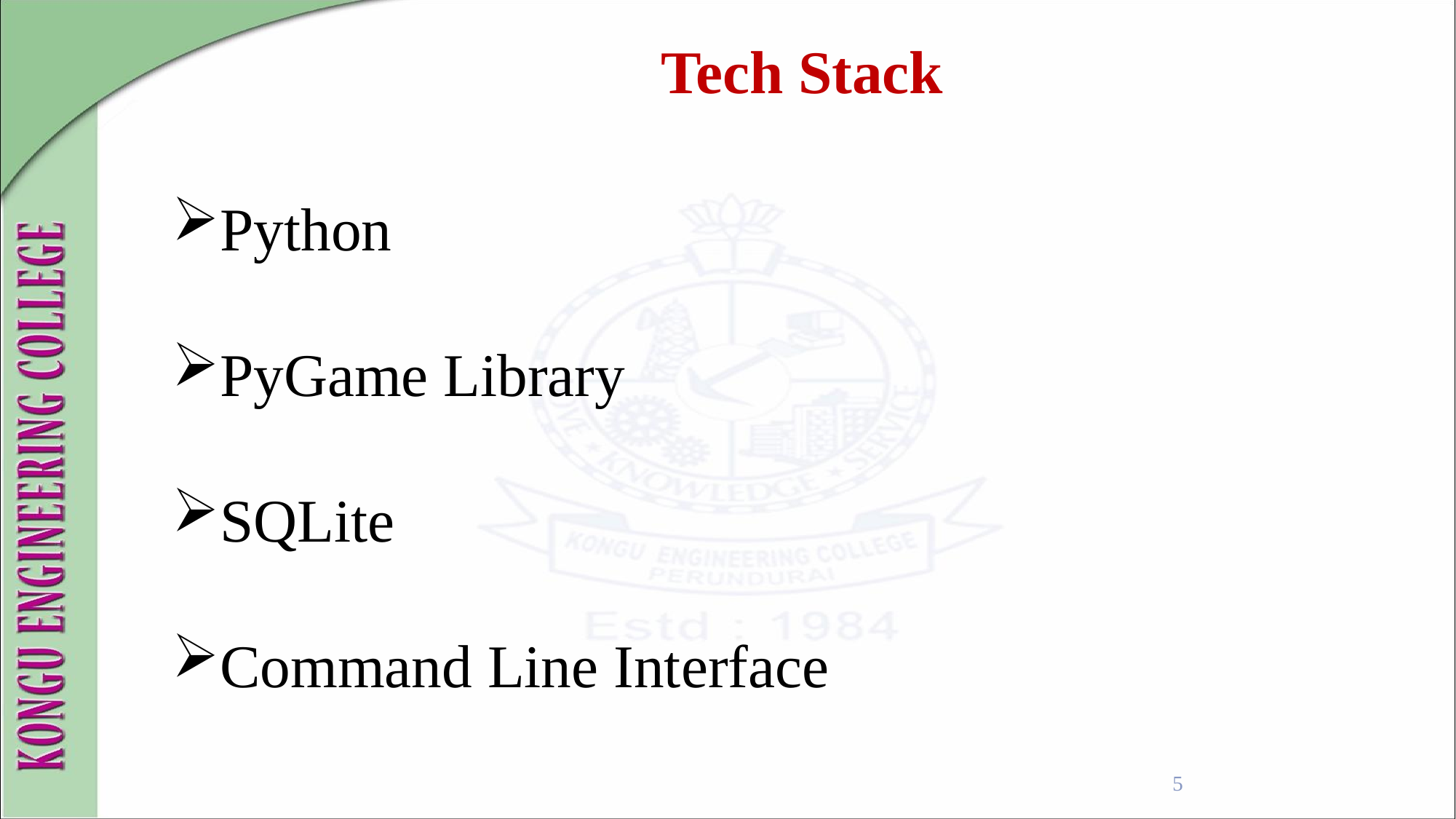

Tech Stack
Python
PyGame Library
SQLite
Command Line Interface

5